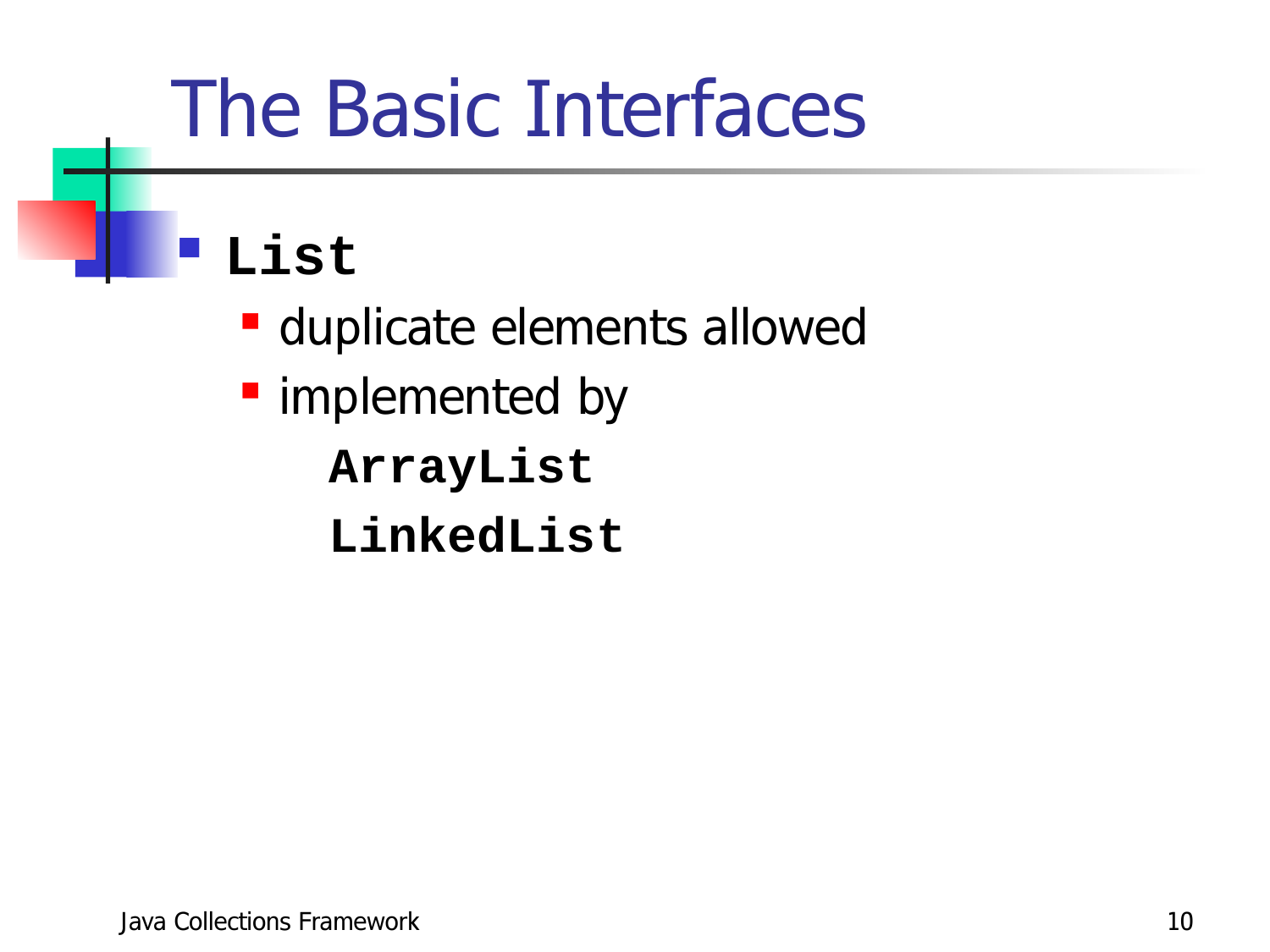

# The Basic Interfaces
List
duplicate elements allowed
implemented by
   ArrayList
   LinkedList
Java Collections Framework
10